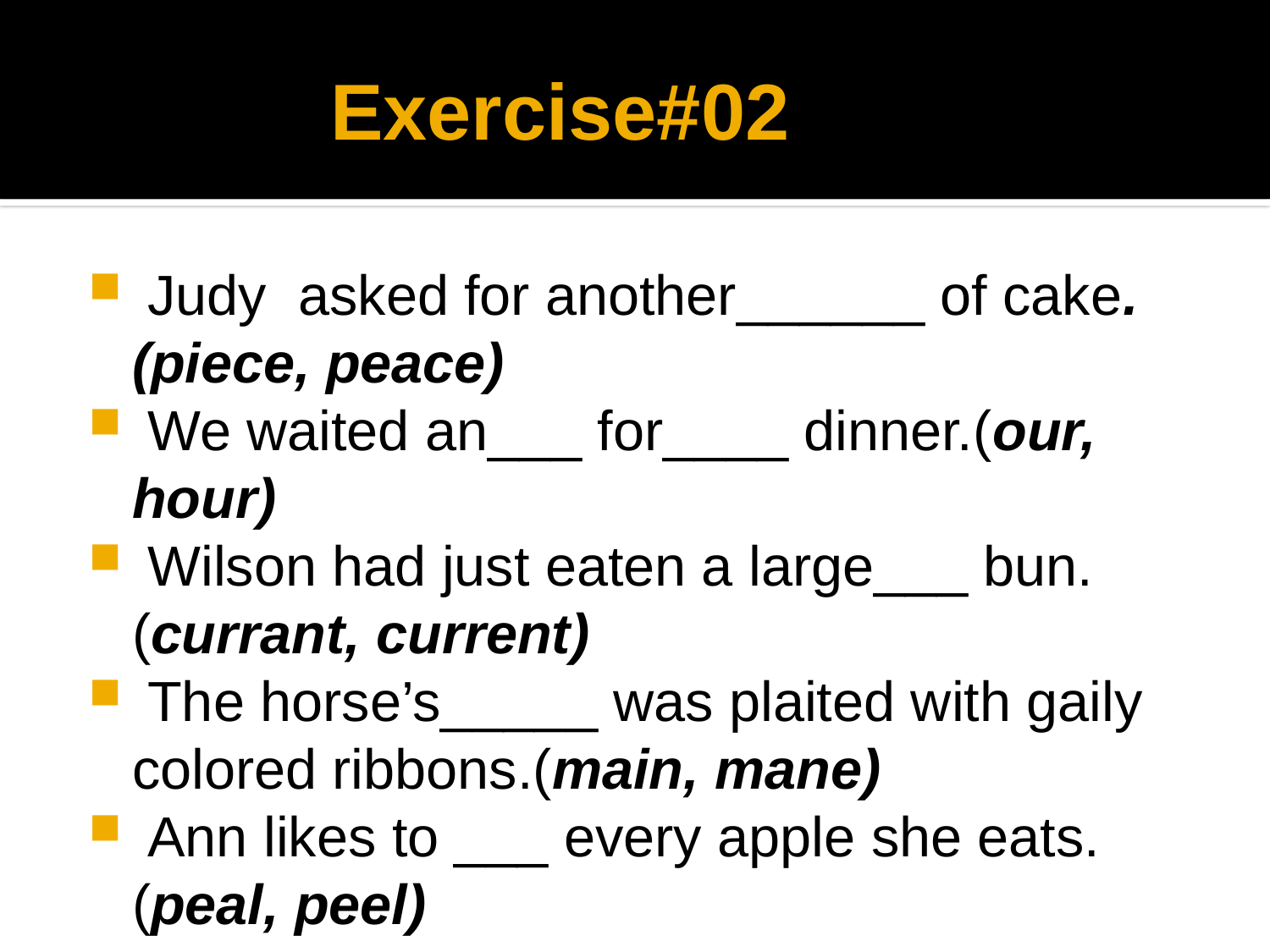

# Exercise#02
 Judy  asked for another______ of cake.(piece, peace)
 We waited an___ for____ dinner.(our, hour)
 Wilson had just eaten a large___ bun.(currant, current)
 The horse’s_____ was plaited with gaily colored ribbons.(main, mane)
 Ann likes to ___ every apple she eats.(peal, peel)